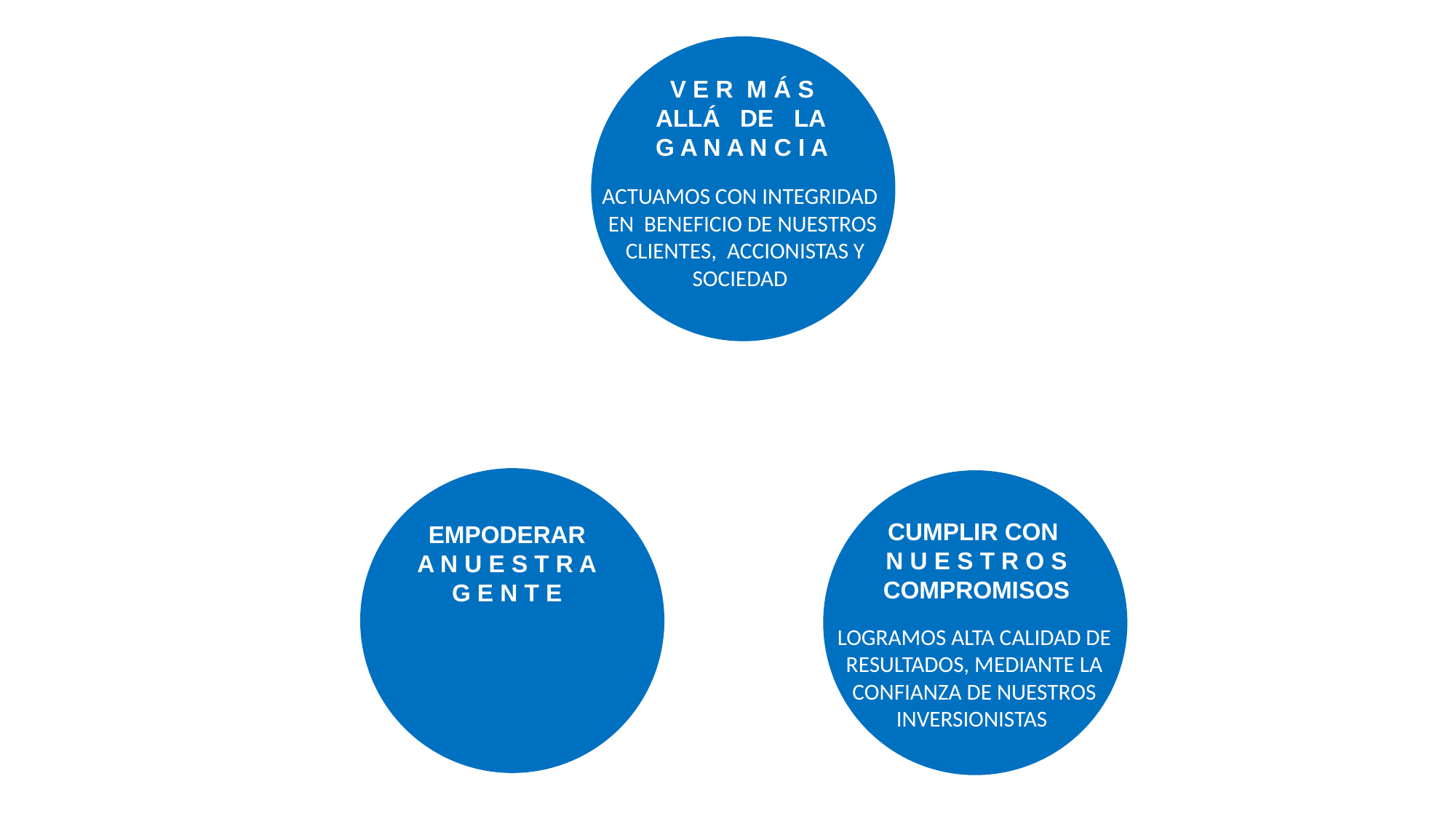

V E R  M Á S
ALLÁ   DE   LA
G A N A N C I A
ACTUAMOS CON INTEGRIDAD
EN  BENEFICIO DE NUESTROS
 CLIENTES,  ACCIONISTAS Y SOCIEDAD

CUMPLIR CON
N U E S T R O S
COMPROMISOS
EMPODERAR
A N U E S T R A
G E N T E
LOGRAMOS ALTA CALIDAD DE RESULTADOS, MEDIANTE LA CONFIANZA DE NUESTROS INVERSIONISTAS